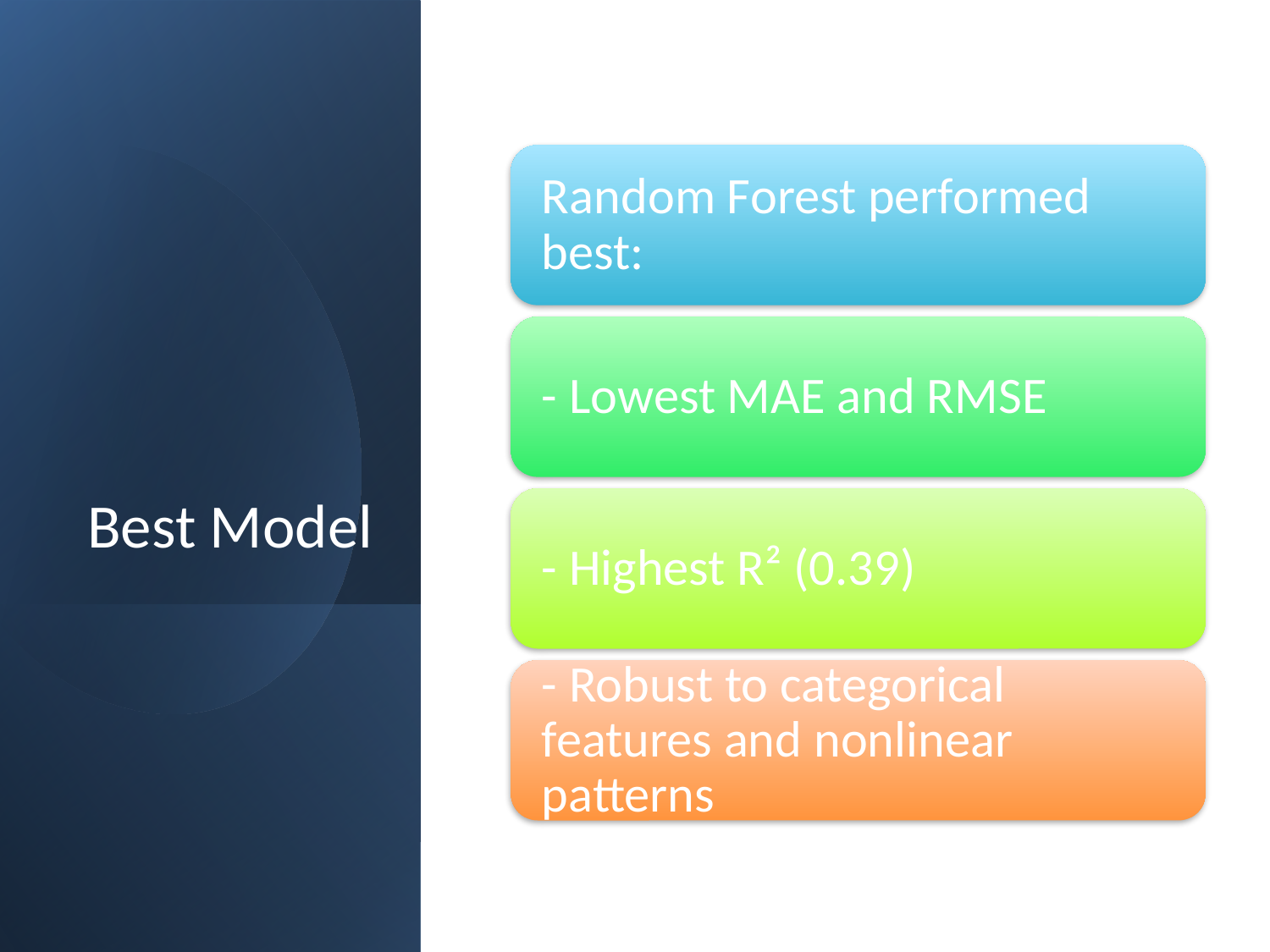

Random Forest performed best:
- Lowest MAE and RMSE
- Highest R² (0.39)
- Robust to categorical features and nonlinear patterns

# Best Model